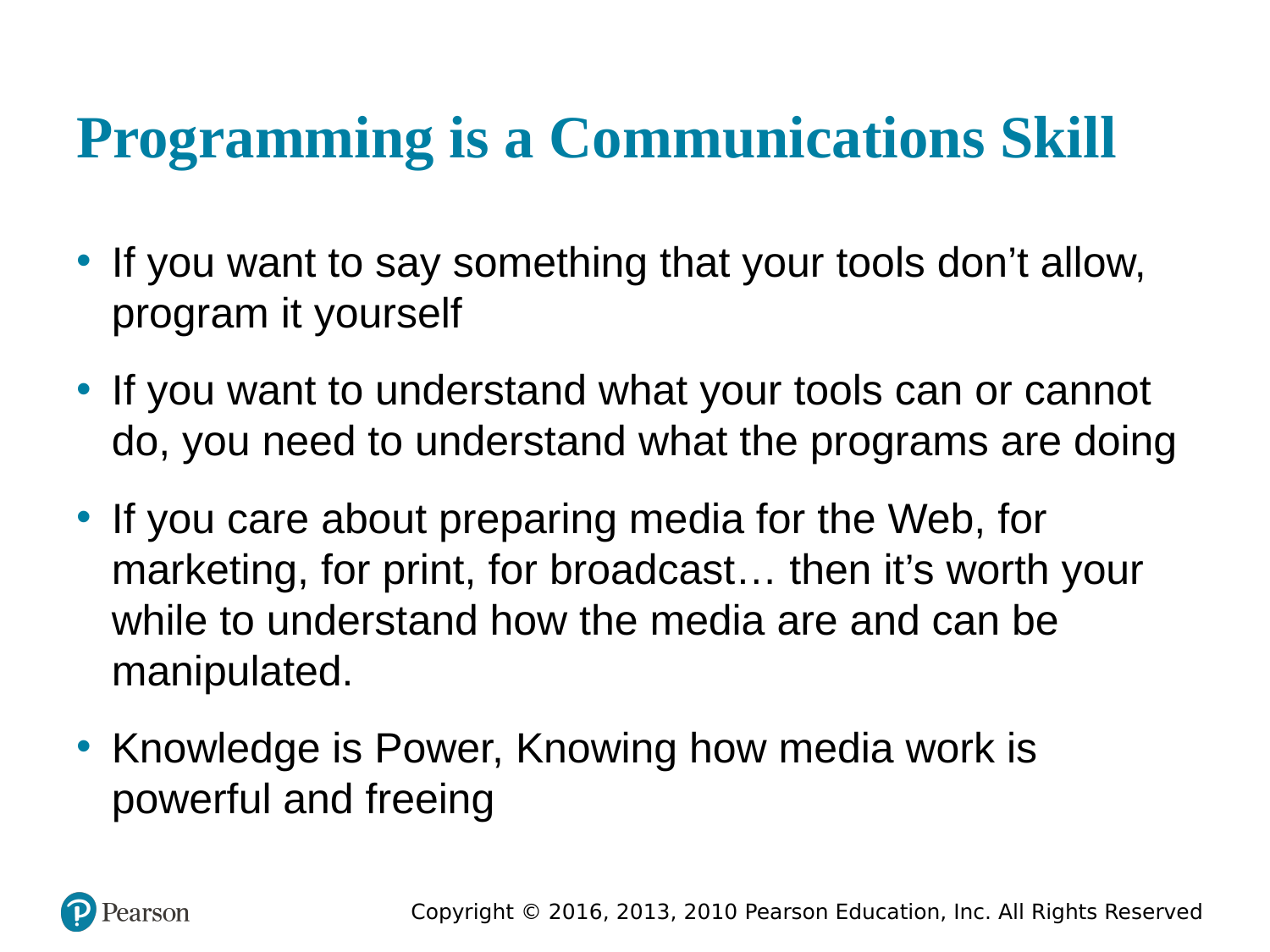

# Programming is a Communications Skill
If you want to say something that your tools don’t allow, program it yourself
If you want to understand what your tools can or cannot do, you need to understand what the programs are doing
If you care about preparing media for the Web, for marketing, for print, for broadcast… then it’s worth your while to understand how the media are and can be manipulated.
Knowledge is Power, Knowing how media work is powerful and freeing